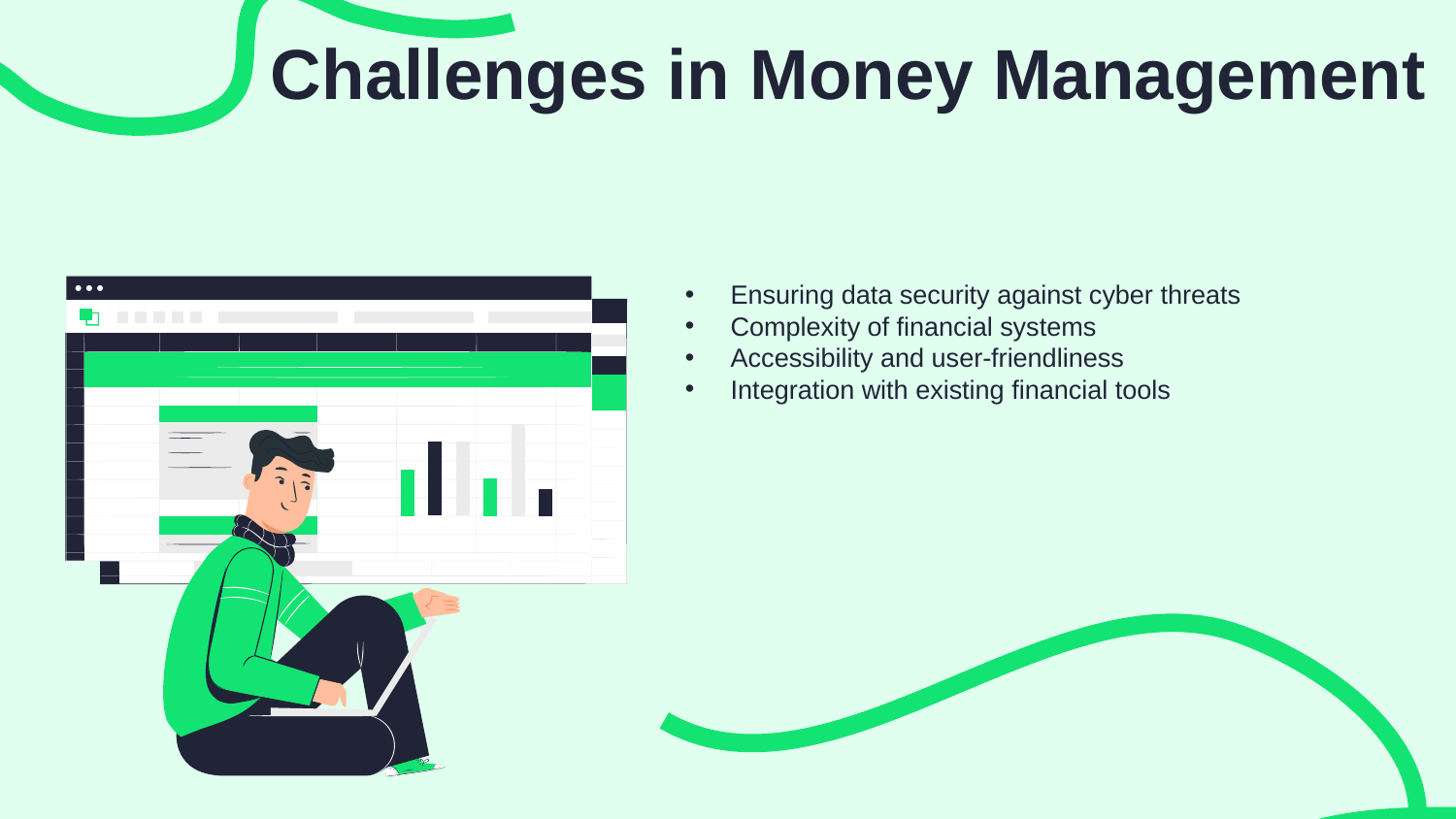

# Challenges in Money Management
Ensuring data security against cyber threats
Complexity of financial systems
Accessibility and user-friendliness
Integration with existing financial tools